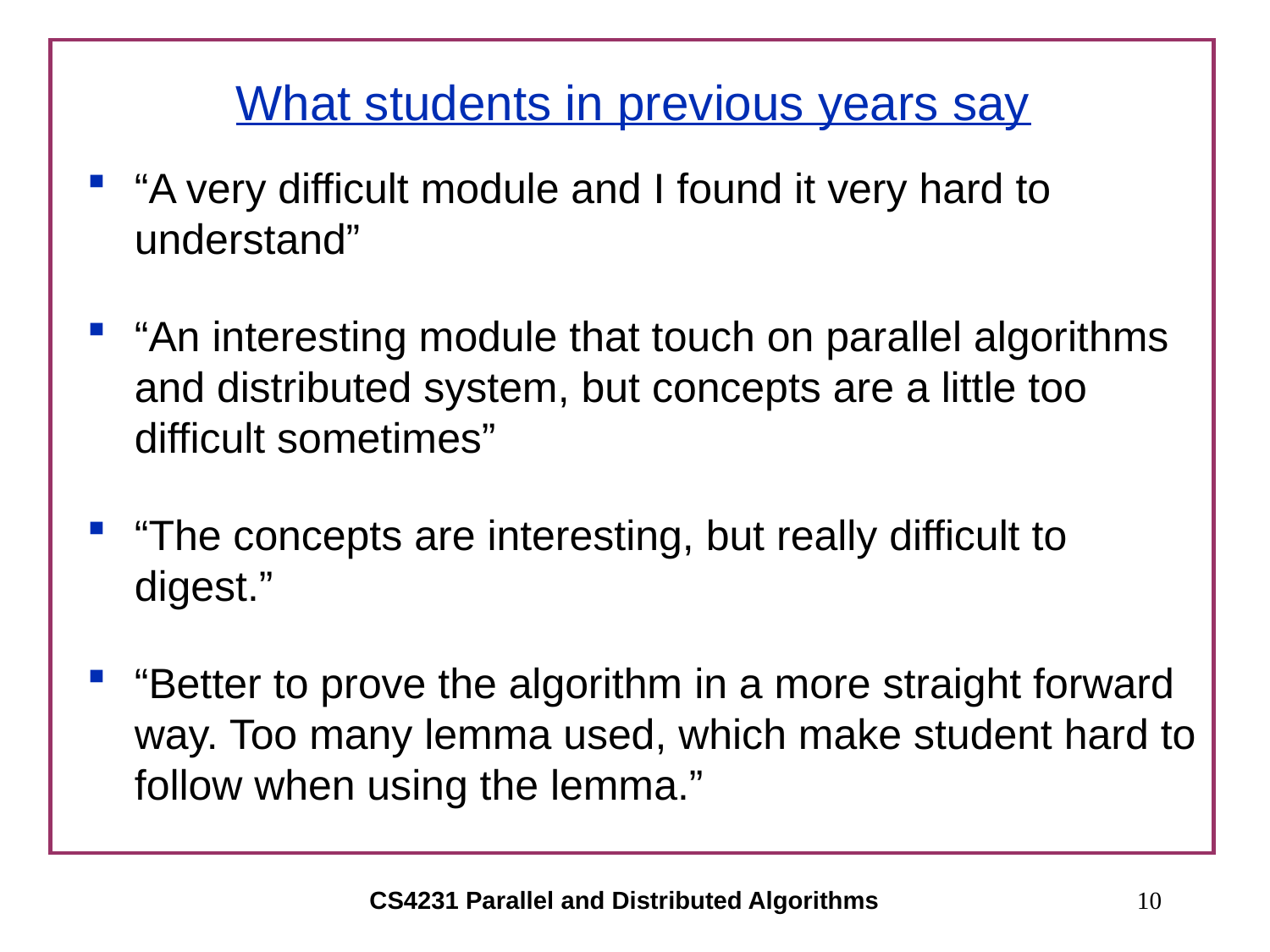

# What students in previous years say
“A very difficult module and I found it very hard to understand”

“An interesting module that touch on parallel algorithms and distributed system, but concepts are a little too difficult sometimes”

“The concepts are interesting, but really difficult to digest.”

“Better to prove the algorithm in a more straight forward way. Too many lemma used, which make student hard to follow when using the lemma.”
CS4231 Parallel and Distributed Algorithms
10